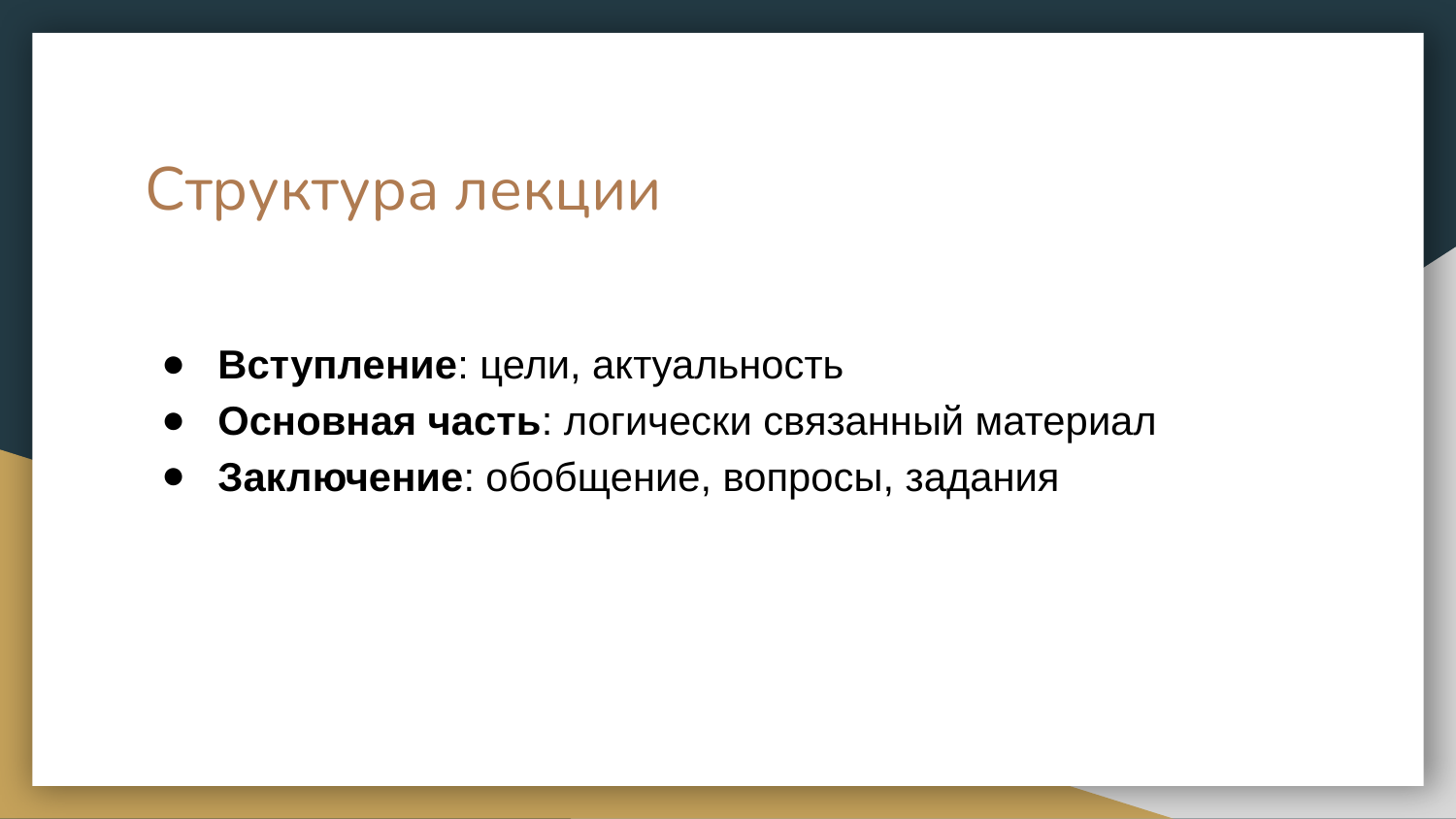

# Структура лекции
Вступление: цели, актуальность
Основная часть: логически связанный материал
Заключение: обобщение, вопросы, задания